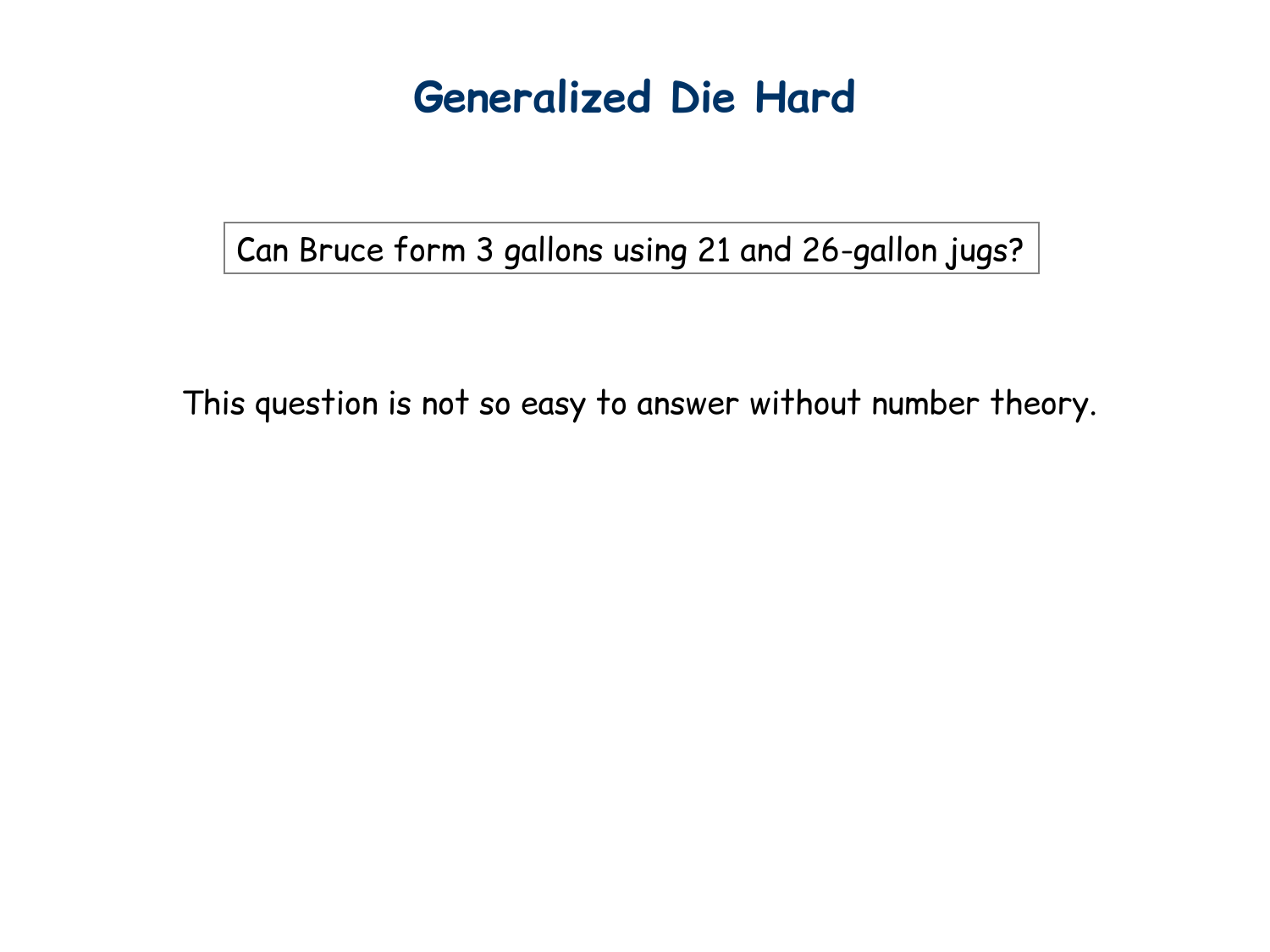

Generalized Die Hard
Can Bruce form 3 gallons using 21 and 26-gallon jugs?
This question is not so easy to answer without number theory.